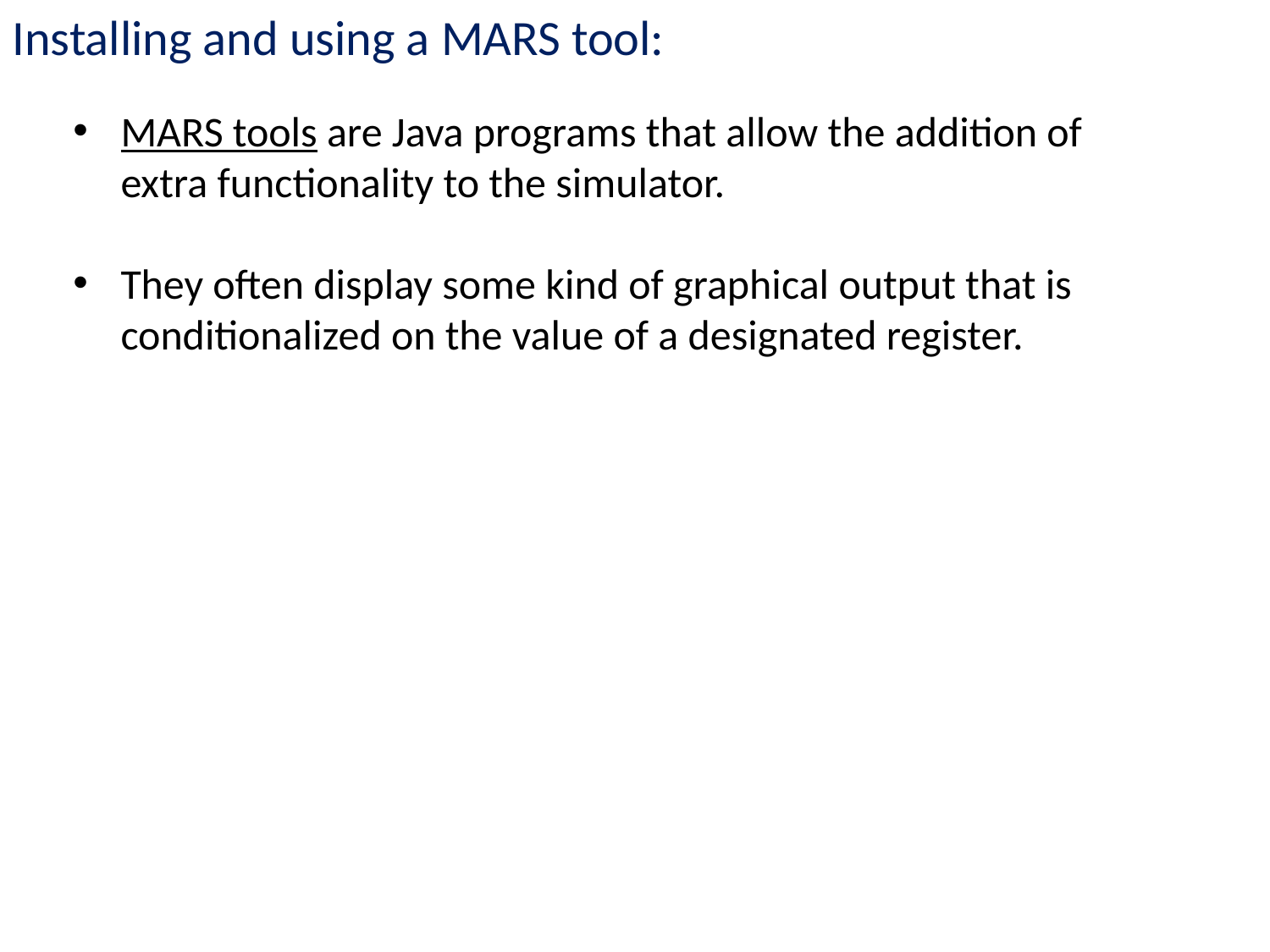

Installing and using a MARS tool:
MARS tools are Java programs that allow the addition of extra functionality to the simulator.

They often display some kind of graphical output that is conditionalized on the value of a designated register.